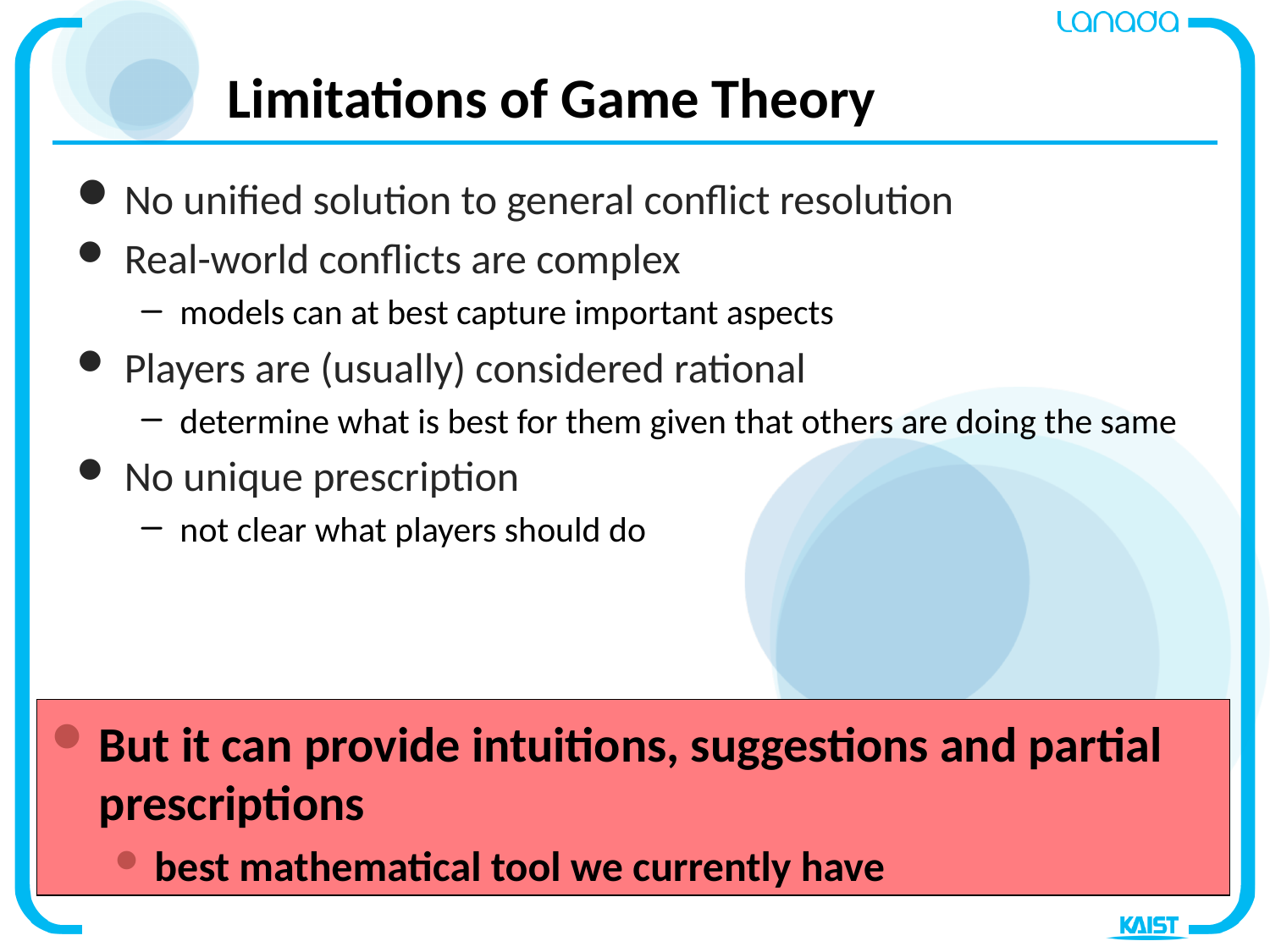

# Limitations of Game Theory
No unified solution to general conflict resolution
Real-world conflicts are complex
models can at best capture important aspects
Players are (usually) considered rational
determine what is best for them given that others are doing the same
No unique prescription
not clear what players should do

But it can provide intuitions, suggestions and partial prescriptions
best mathematical tool we currently have